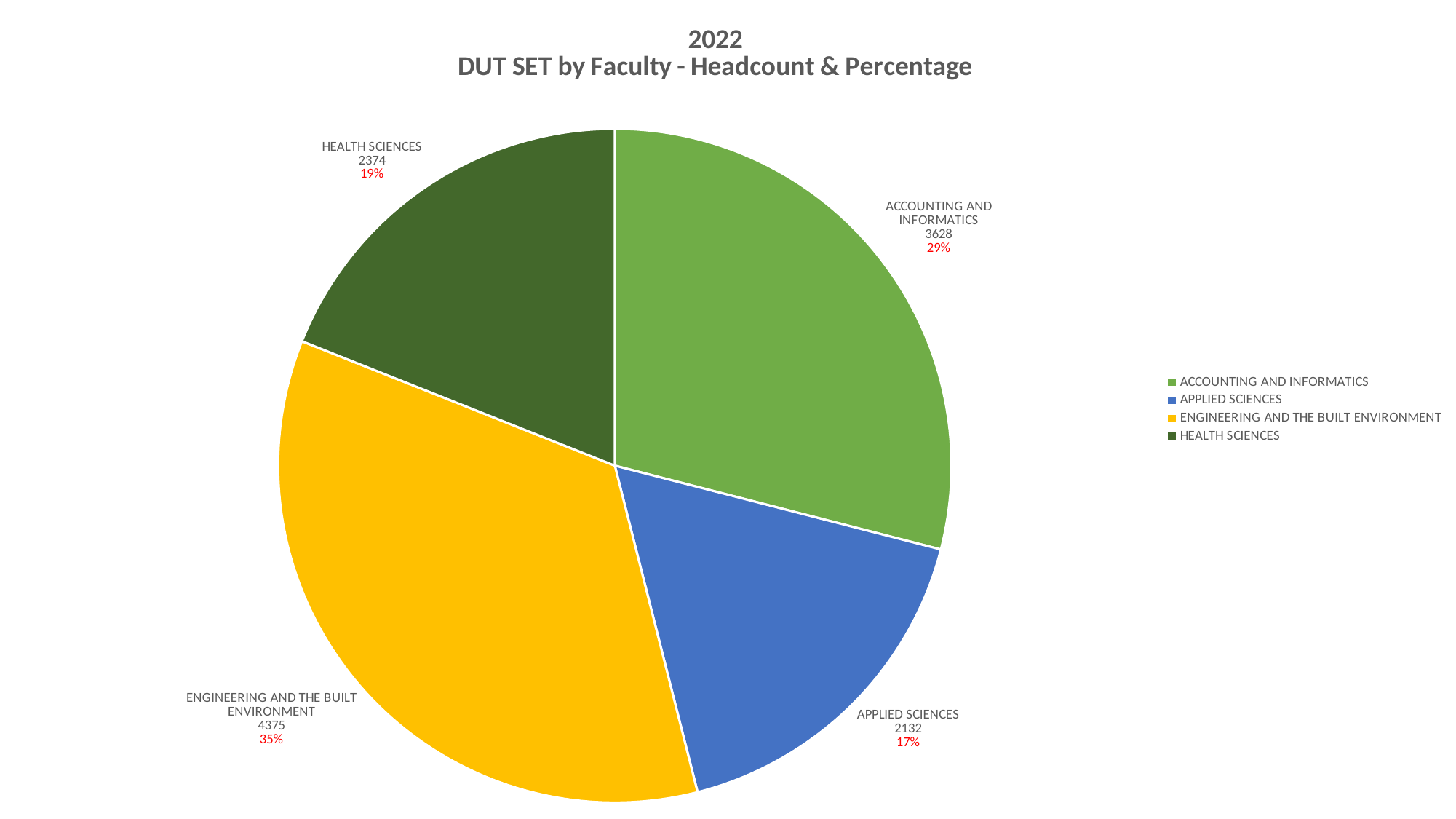

### Chart: 2022
DUT SET by Faculty - Headcount & Percentage

| Category |  |
|---|---|
| ACCOUNTING AND INFORMATICS | 3628.0 |
| APPLIED SCIENCES | 2132.0 |
| ENGINEERING AND THE BUILT ENVIRONMENT | 4375.0 |
| HEALTH SCIENCES | 2374.0 |